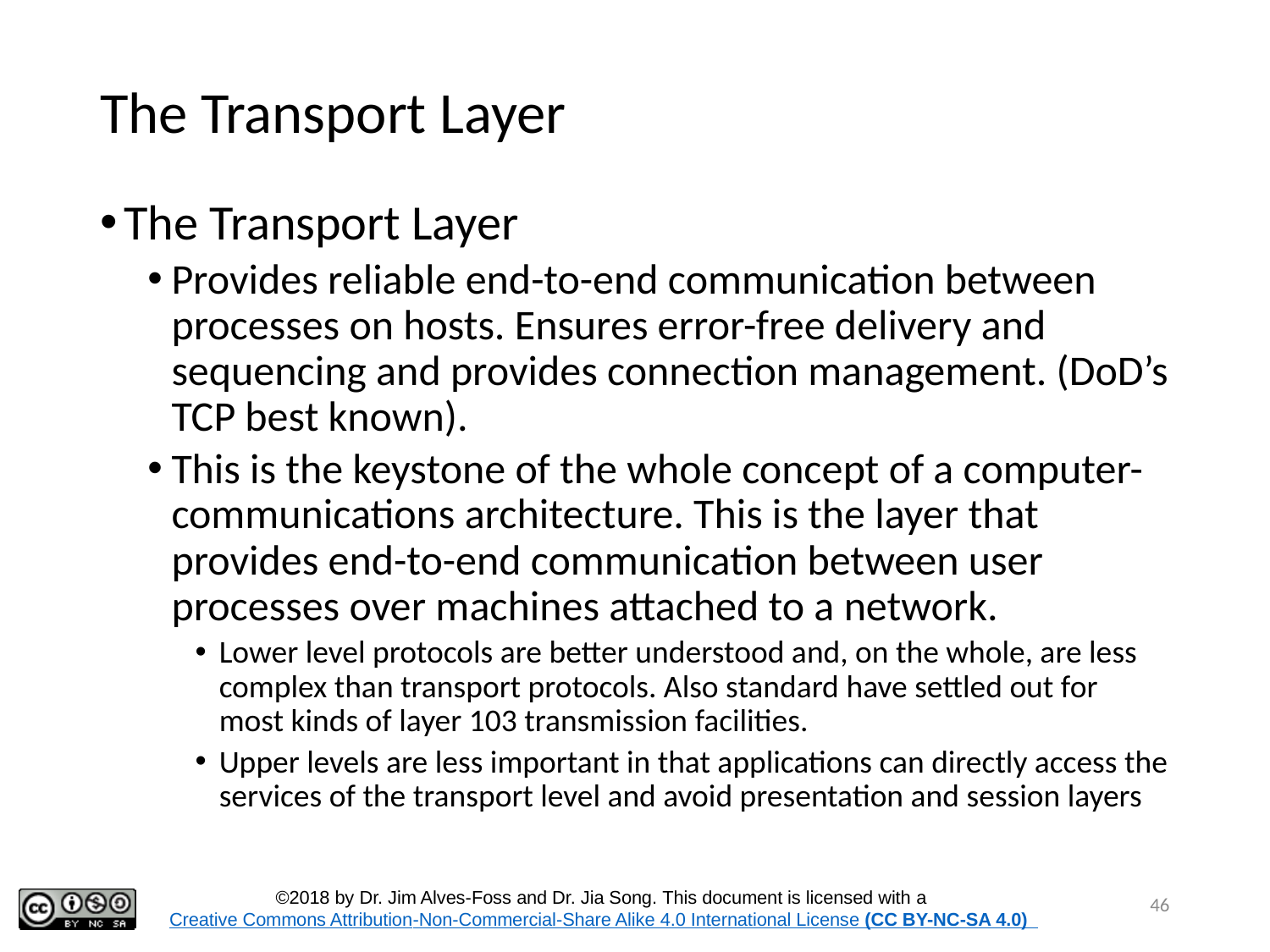

46
# The Transport Layer
The Transport Layer
Provides reliable end-to-end communication between processes on hosts. Ensures error-free delivery and sequencing and provides connection management. (DoD’s TCP best known).
This is the keystone of the whole concept of a computer-communications architecture. This is the layer that provides end-to-end communication between user processes over machines attached to a network.
Lower level protocols are better understood and, on the whole, are less complex than transport protocols. Also standard have settled out for most kinds of layer 103 transmission facilities.
Upper levels are less important in that applications can directly access the services of the transport level and avoid presentation and session layers